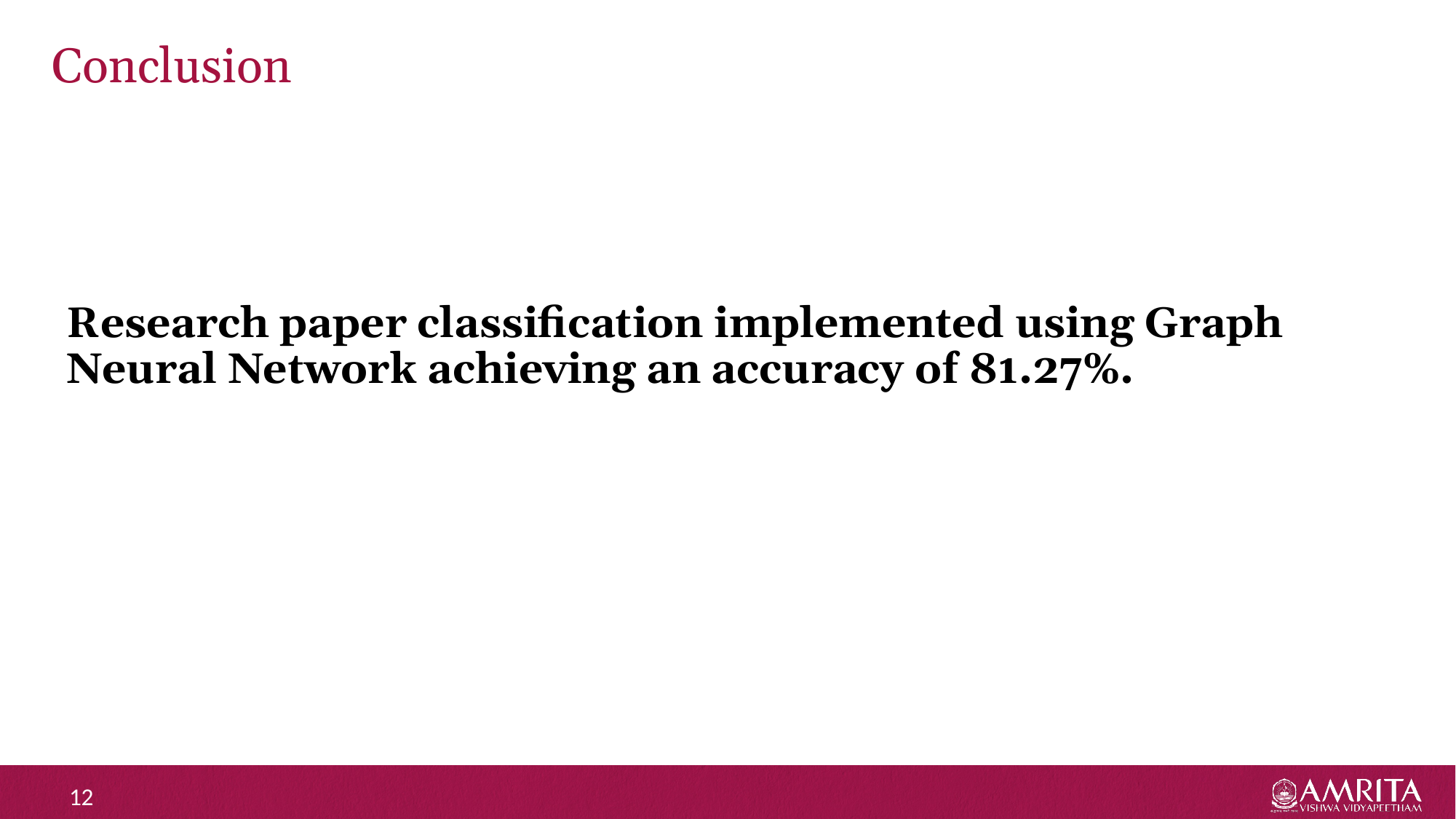

# Conclusion
Research paper classification implemented using Graph Neural Network achieving an accuracy of 81.27%.
12